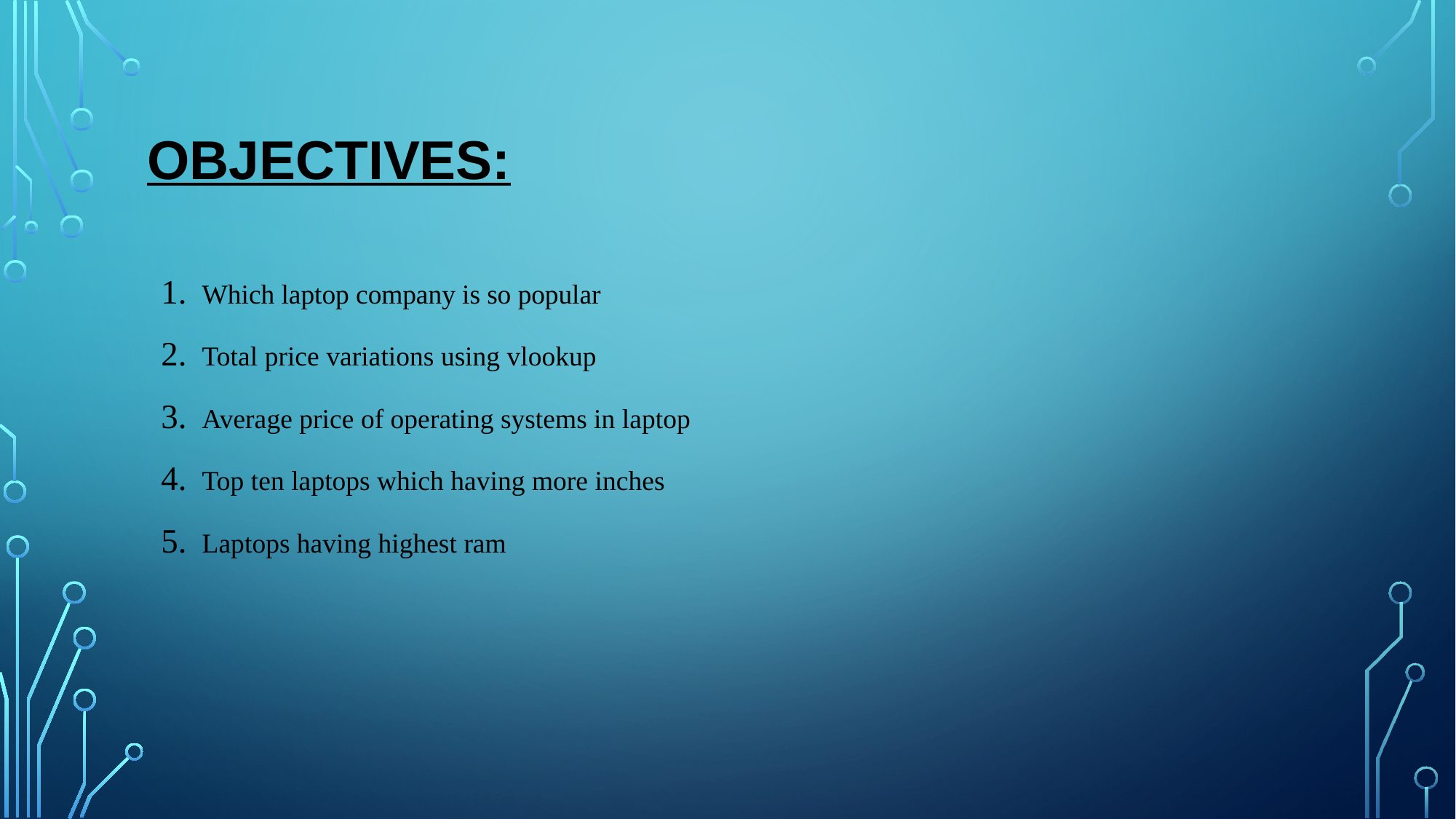

# Objectives:
Which laptop company is so popular
Total price variations using vlookup
Average price of operating systems in laptop
Top ten laptops which having more inches
Laptops having highest ram